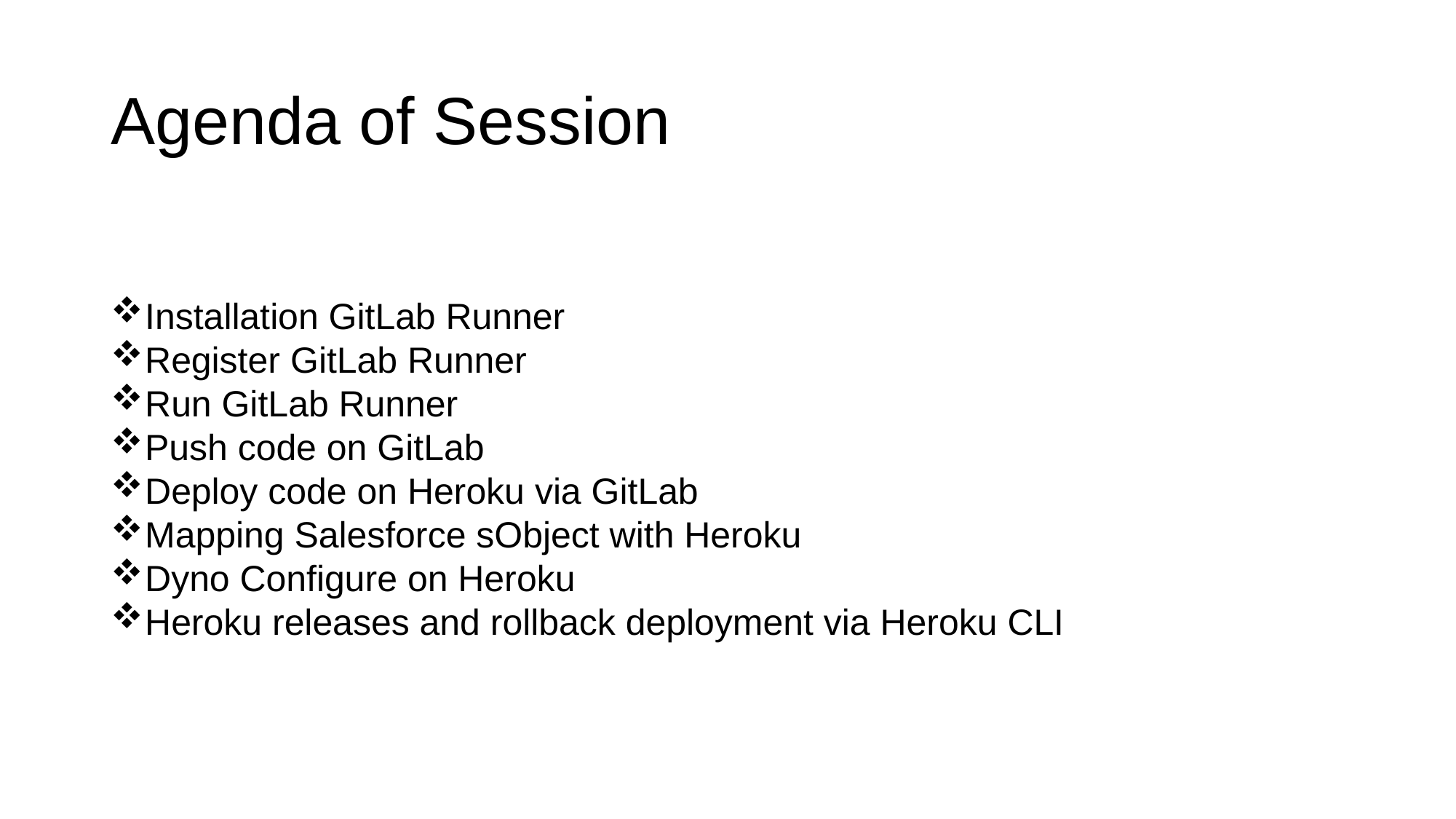

# Agenda of Session
Installation GitLab Runner
Register GitLab Runner
Run GitLab Runner
Push code on GitLab
Deploy code on Heroku via GitLab
Mapping Salesforce sObject with Heroku
Dyno Configure on Heroku
Heroku releases and rollback deployment via Heroku CLI